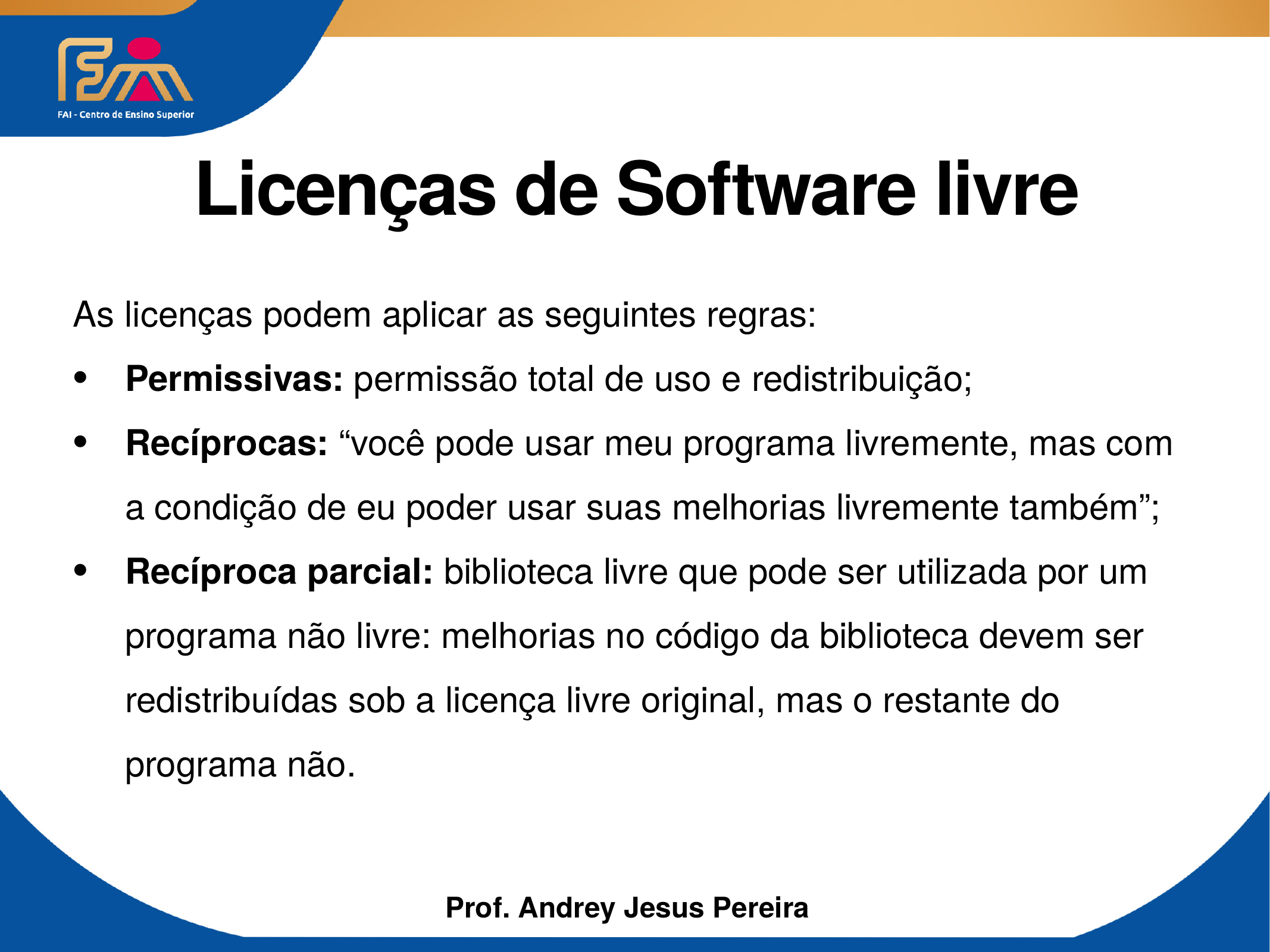

# Licenças de Software livre
As licenças podem aplicar as seguintes regras:
Permissivas: permissão total de uso e redistribuição;
Recíprocas: “você pode usar meu programa livremente, mas com a condição de eu poder usar suas melhorias livremente também”;
Recíproca parcial: biblioteca livre que pode ser utilizada por um programa não livre: melhorias no código da biblioteca devem ser redistribuídas sob a licença livre original, mas o restante do programa não.
Prof. Andrey Jesus Pereira